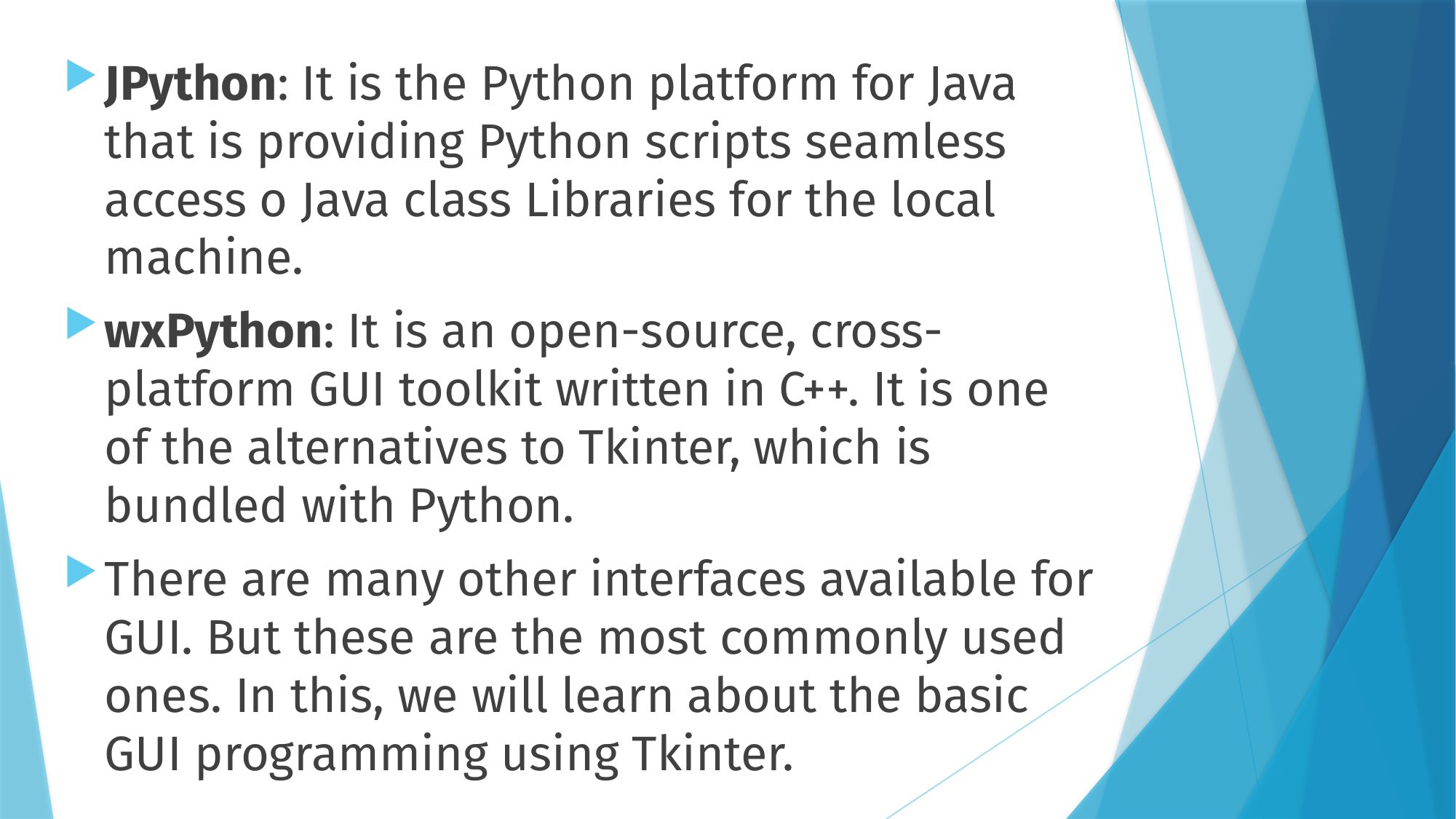

JPython: It is the Python platform for Java that is providing Python scripts seamless access o Java class Libraries for the local machine.
wxPython: It is an open-source, cross-platform GUI toolkit written in C++. It is one of the alternatives to Tkinter, which is bundled with Python.
There are many other interfaces available for GUI. But these are the most commonly used ones. In this, we will learn about the basic GUI programming using Tkinter.